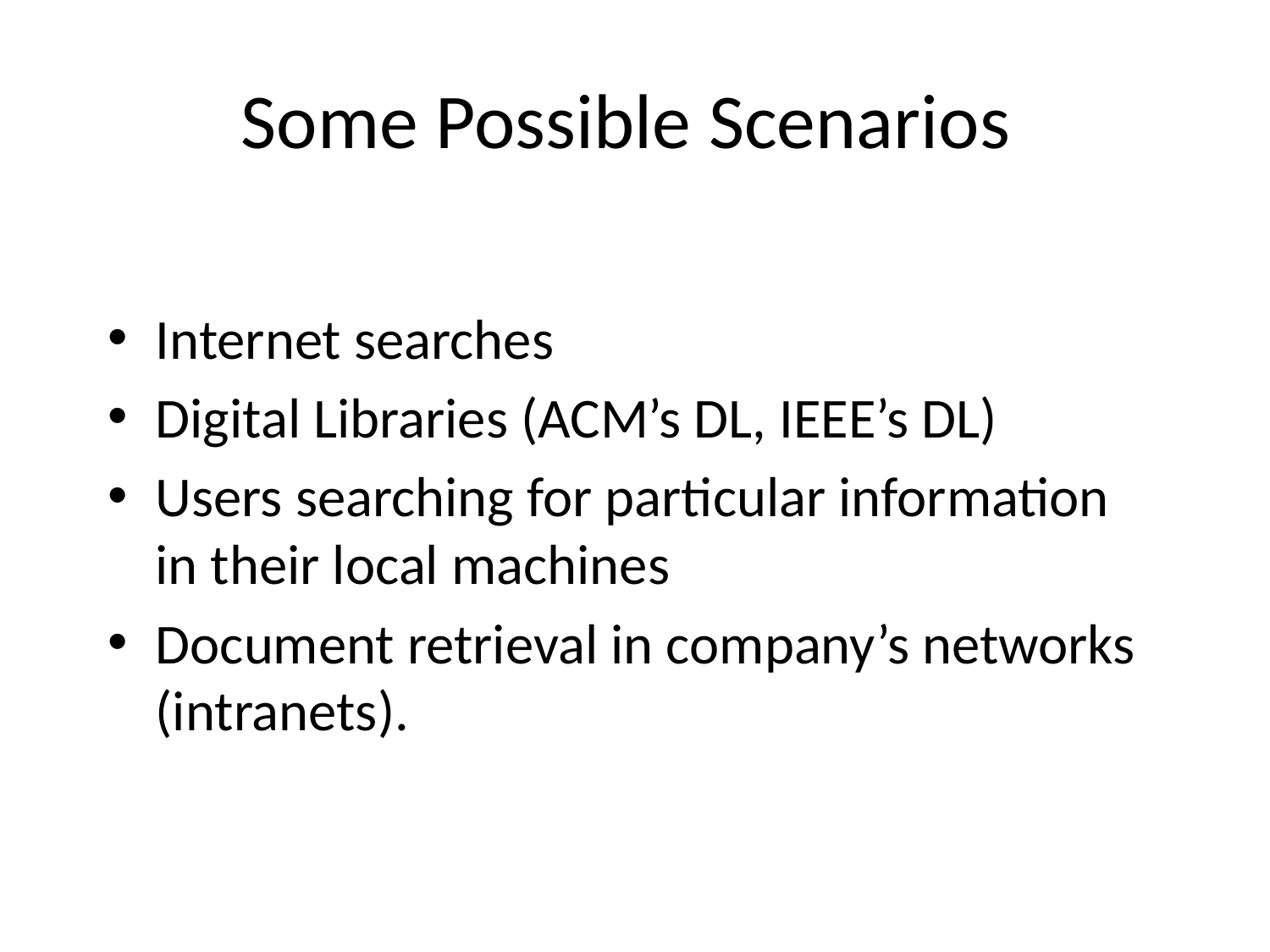

# Some Possible Scenarios
Internet searches
Digital Libraries (ACM’s DL, IEEE’s DL)
Users searching for particular information in their local machines
Document retrieval in company’s networks (intranets).